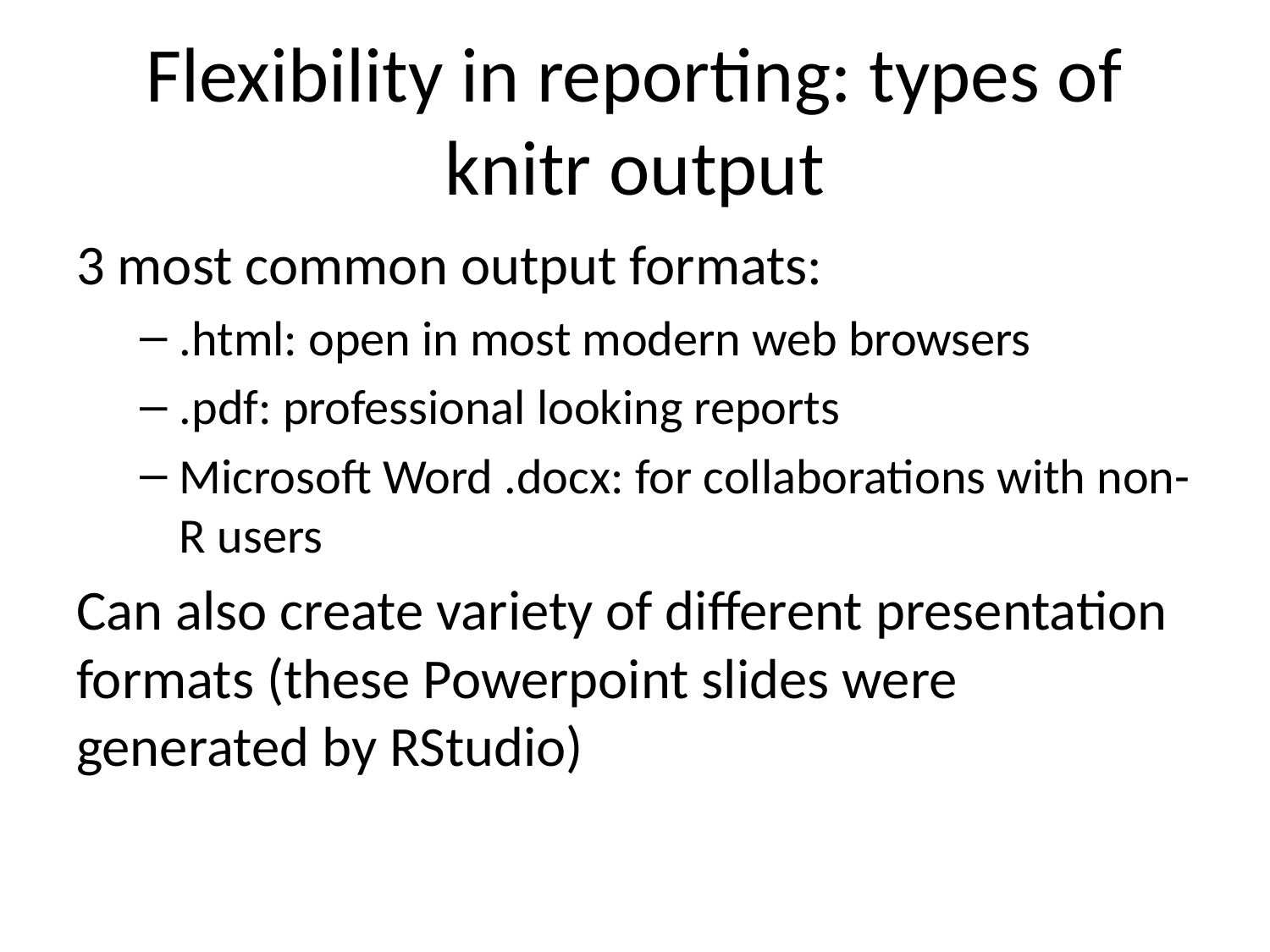

# Flexibility in reporting: types of knitr output
3 most common output formats:
.html: open in most modern web browsers
.pdf: professional looking reports
Microsoft Word .docx: for collaborations with non-R users
Can also create variety of different presentation formats (these Powerpoint slides were generated by RStudio)